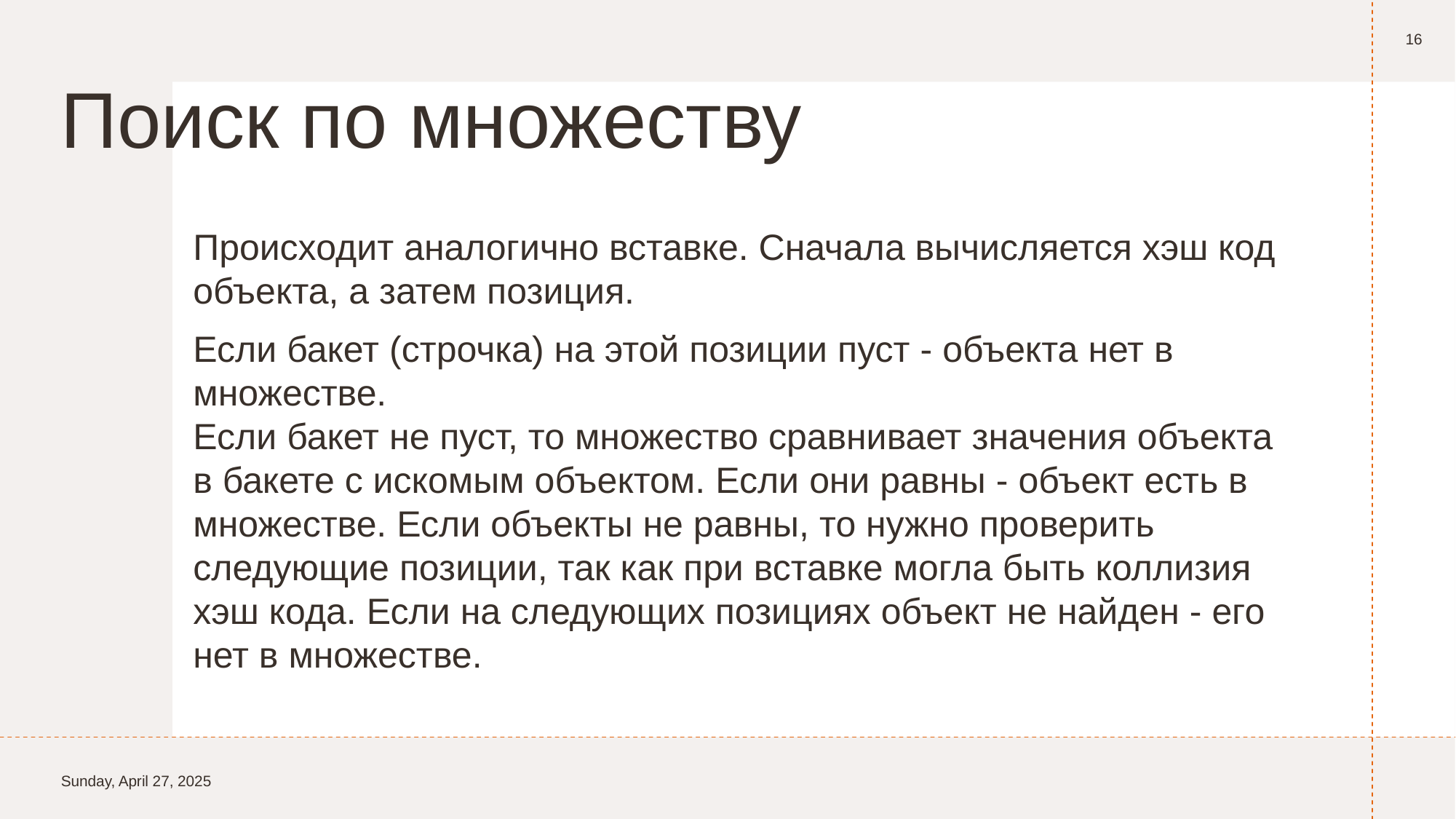

16
# Поиск по множеству
Происходит аналогично вставке. Сначала вычисляется хэш код объекта, а затем позиция.
Если бакет (строчка) на этой позиции пуст - объекта нет в множестве.
Если бакет не пуст, то множество сравнивает значения объекта в бакете с искомым объектом. Если они равны - объект есть в множестве. Если объекты не равны, то нужно проверить следующие позиции, так как при вставке могла быть коллизия хэш кода. Если на следующих позициях объект не найден - его нет в множестве.
Sunday, April 27, 2025